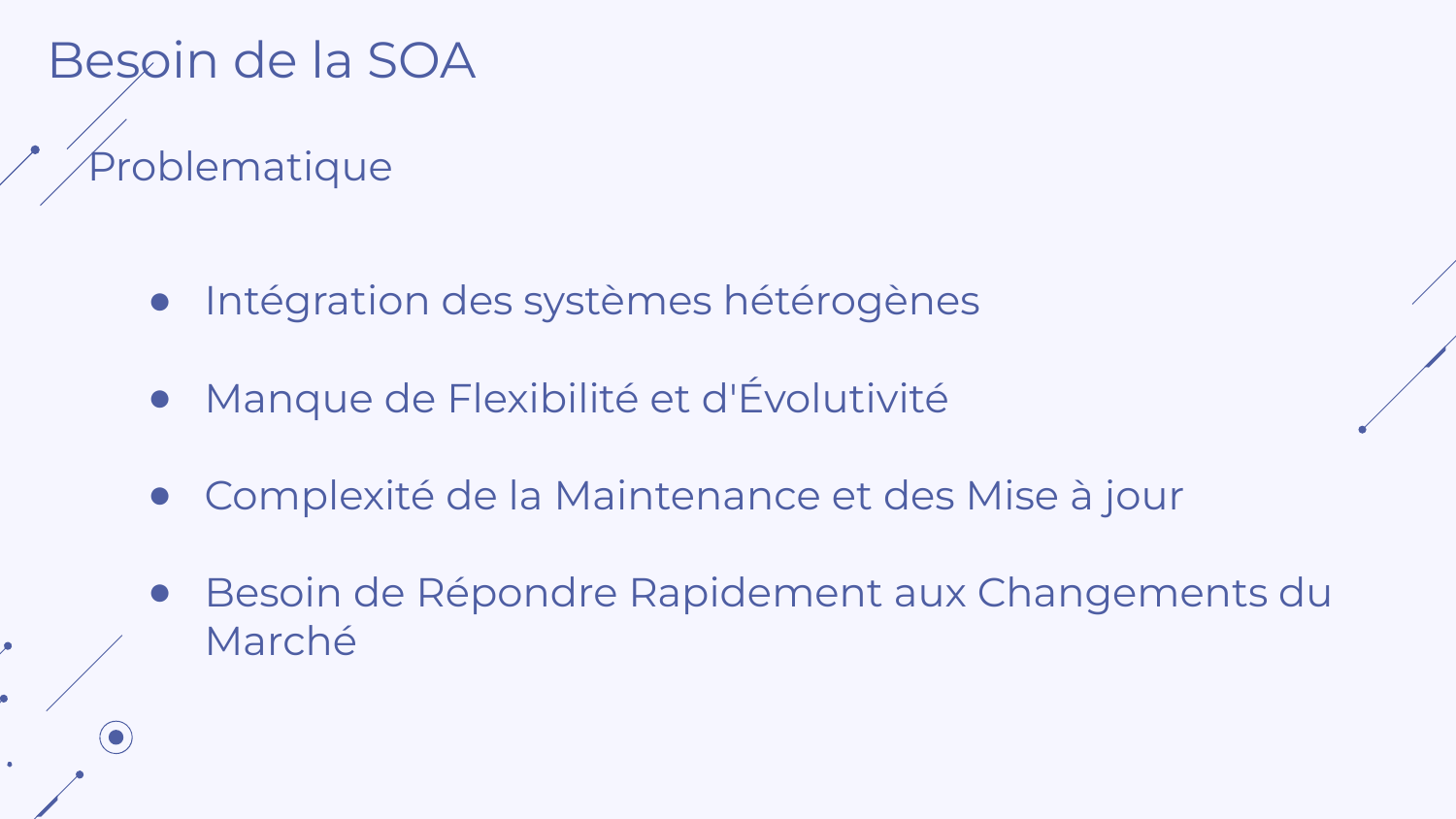

Besoin de la SOA
Problematique

Intégration des systèmes hétérogènes

Manque de Flexibilité et d'Évolutivité

Complexité de la Maintenance et des Mise à jour

Besoin de Répondre Rapidement aux Changements du Marché